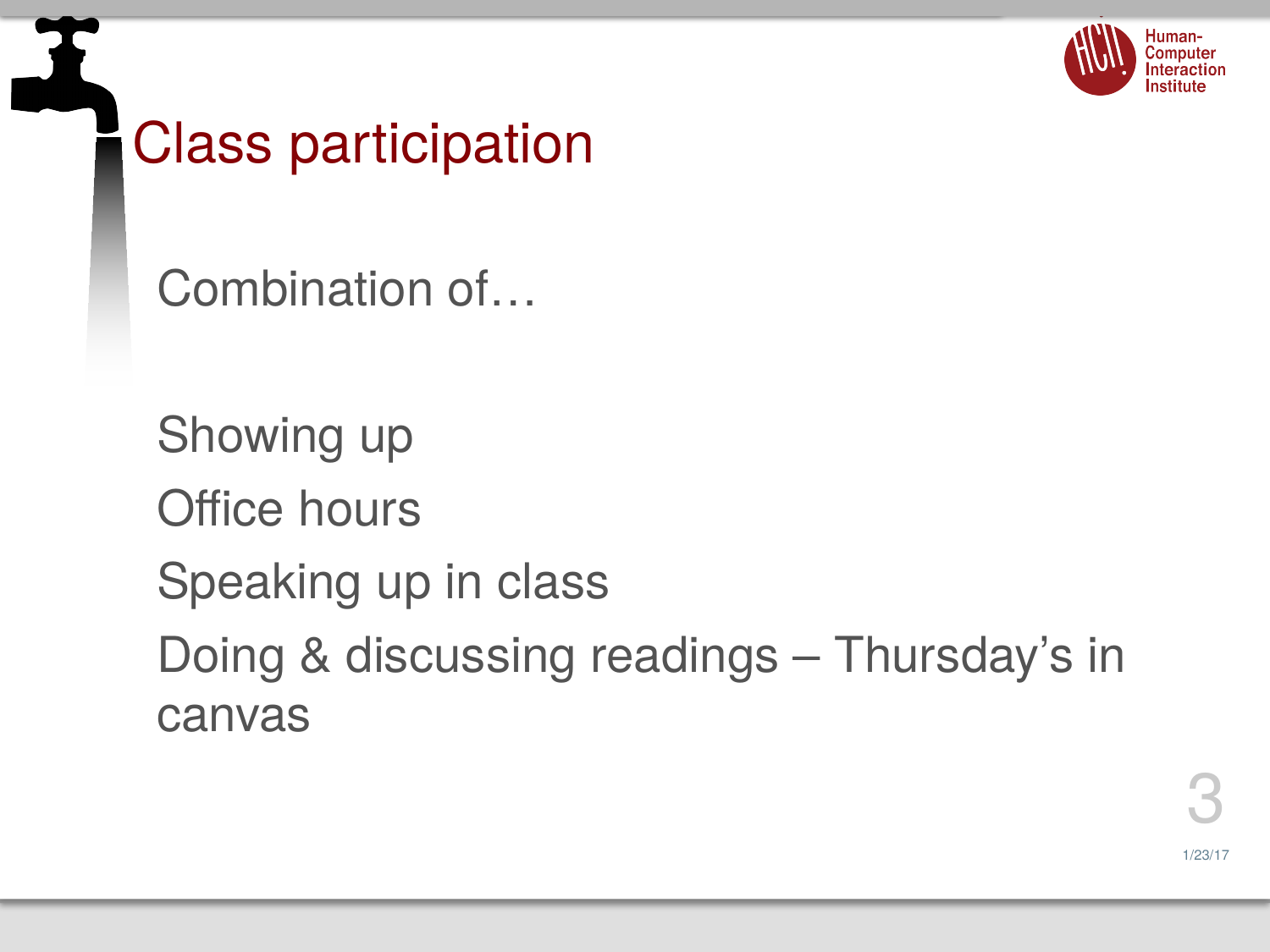

# Class participation
Combination of…

Showing up
Office hours
Speaking up in class
Doing & discussing readings – Thursday’s in canvas
3
1/23/17